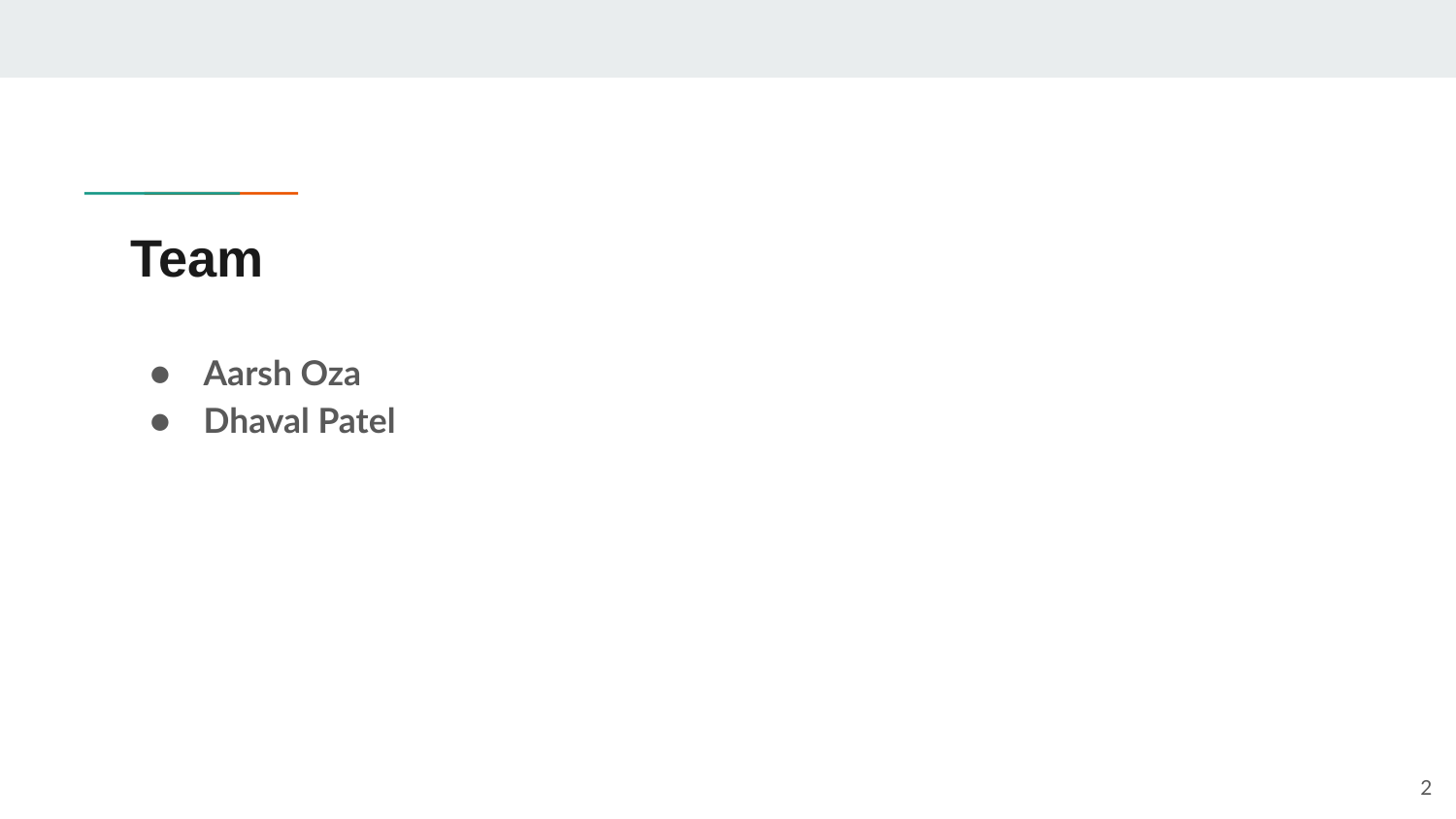

# Team
Aarsh Oza
Dhaval Patel
2